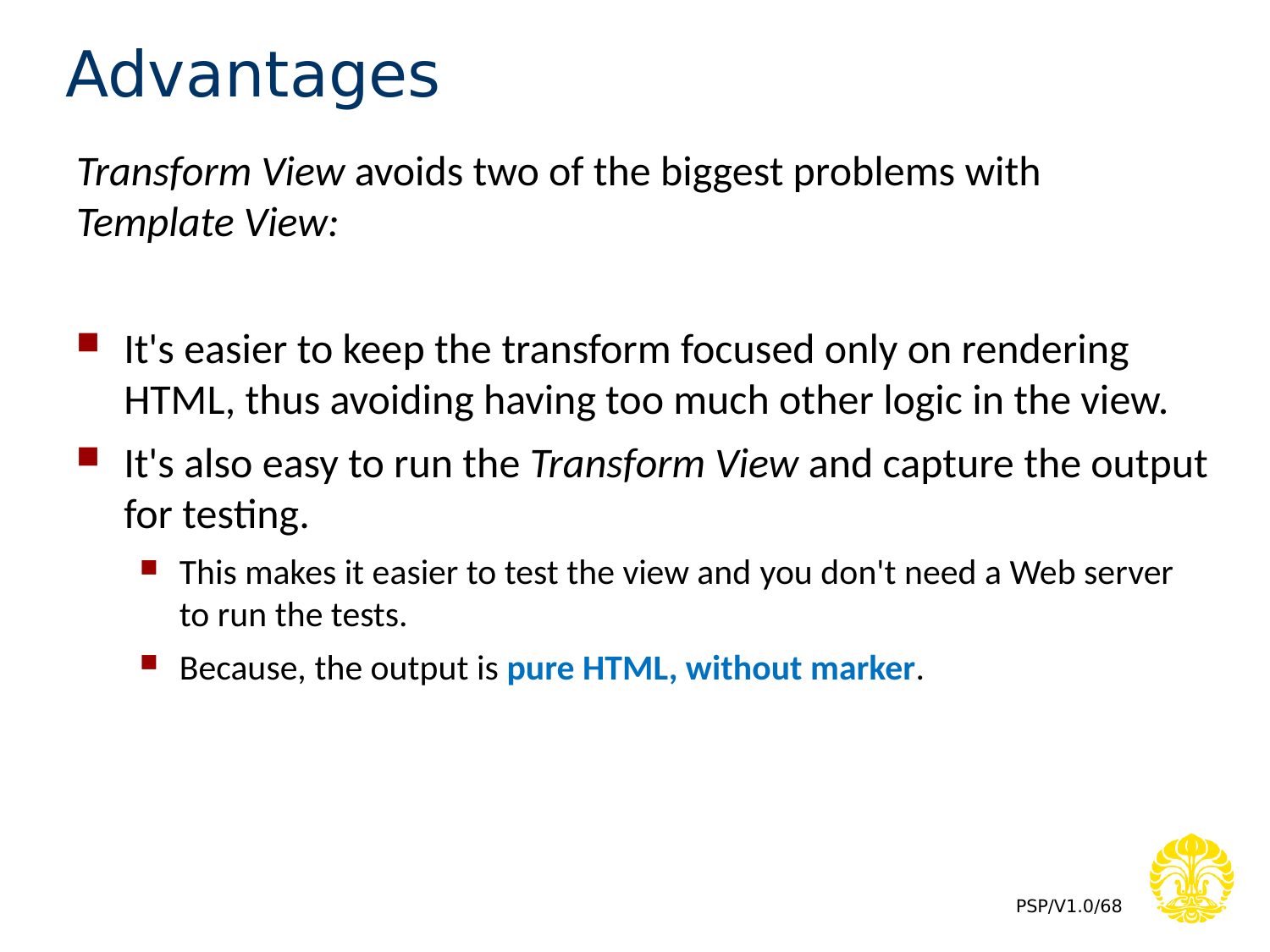

# Advantages
Transform View avoids two of the biggest problems with Template View:

It's easier to keep the transform focused only on rendering HTML, thus avoiding having too much other logic in the view.
It's also easy to run the Transform View and capture the output for testing.
This makes it easier to test the view and you don't need a Web server to run the tests.
Because, the output is pure HTML, without marker.